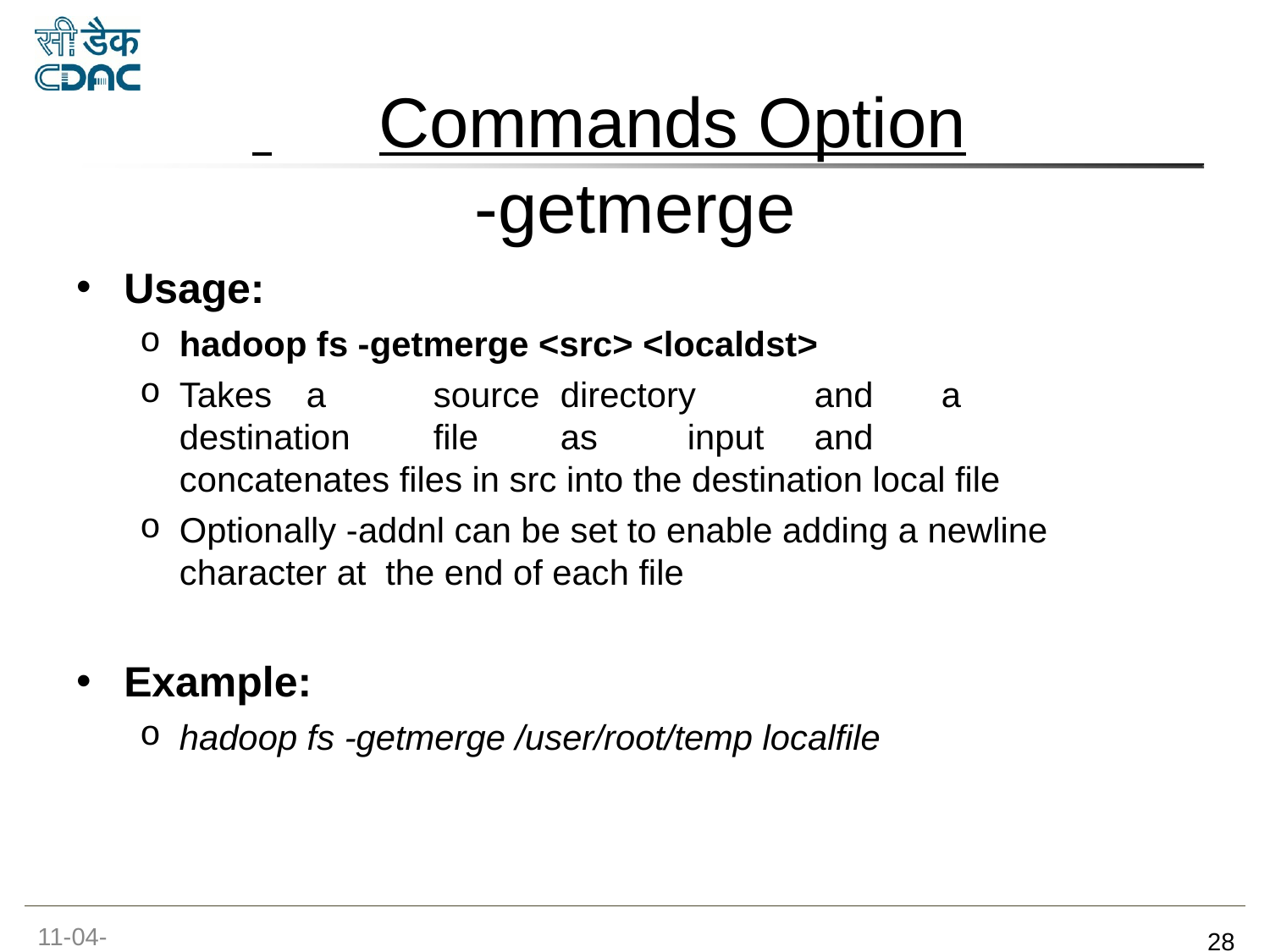

# Commands Option
-getmerge

Usage:
hadoop fs -getmerge <src> <localdst>
Takes	a	source	directory	and	a	destination	file	as	input	and
concatenates files in src into the destination local file
Optionally -addnl can be set to enable adding a newline character at  the end of each file

Example:
hadoop fs -getmerge /user/root/temp localfile

11-04-2017
28